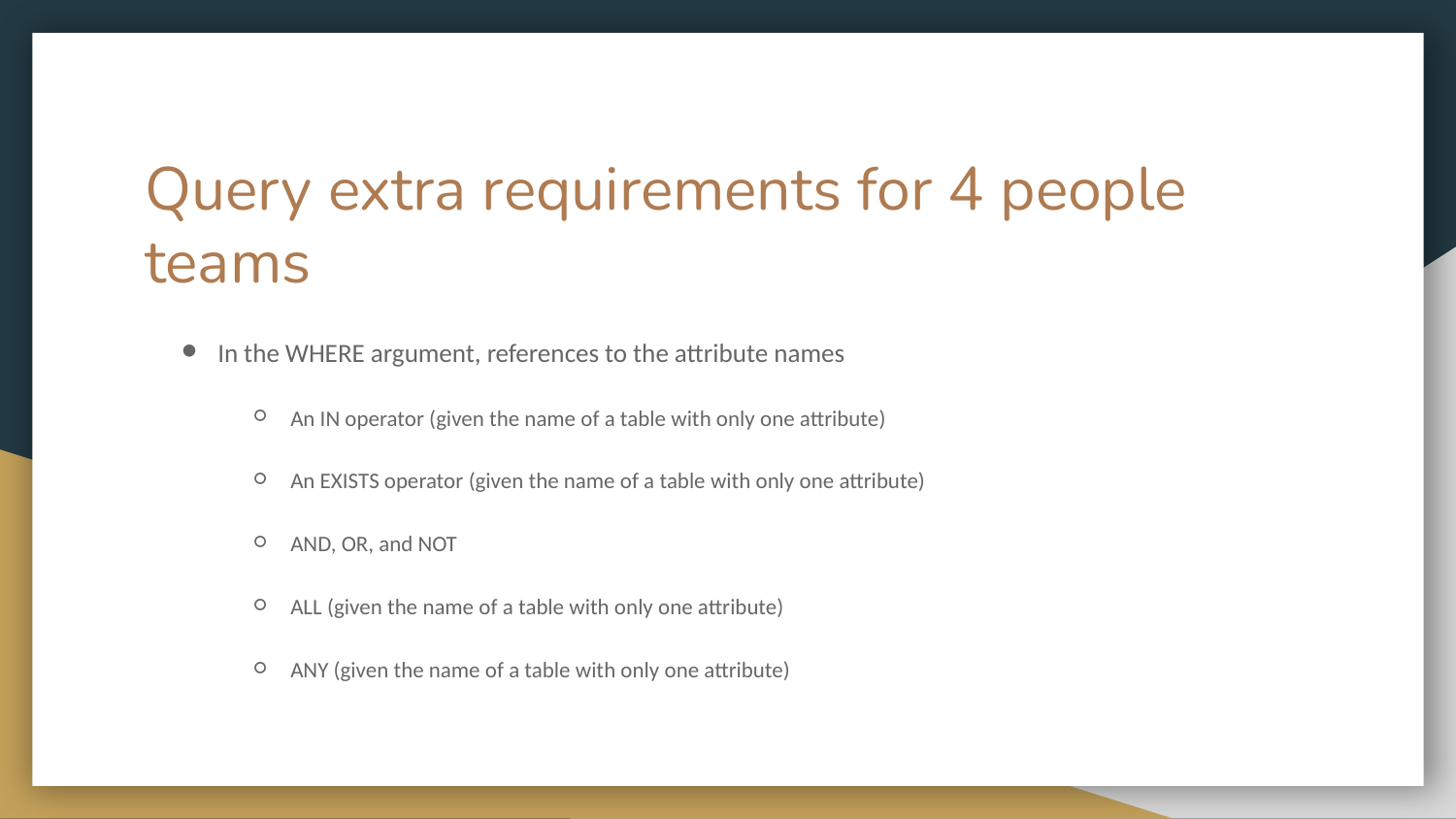

# Query extra requirements for 4 people teams
In the WHERE argument, references to the attribute names
An IN operator (given the name of a table with only one attribute)
An EXISTS operator (given the name of a table with only one attribute)
AND, OR, and NOT
ALL (given the name of a table with only one attribute)
ANY (given the name of a table with only one attribute)